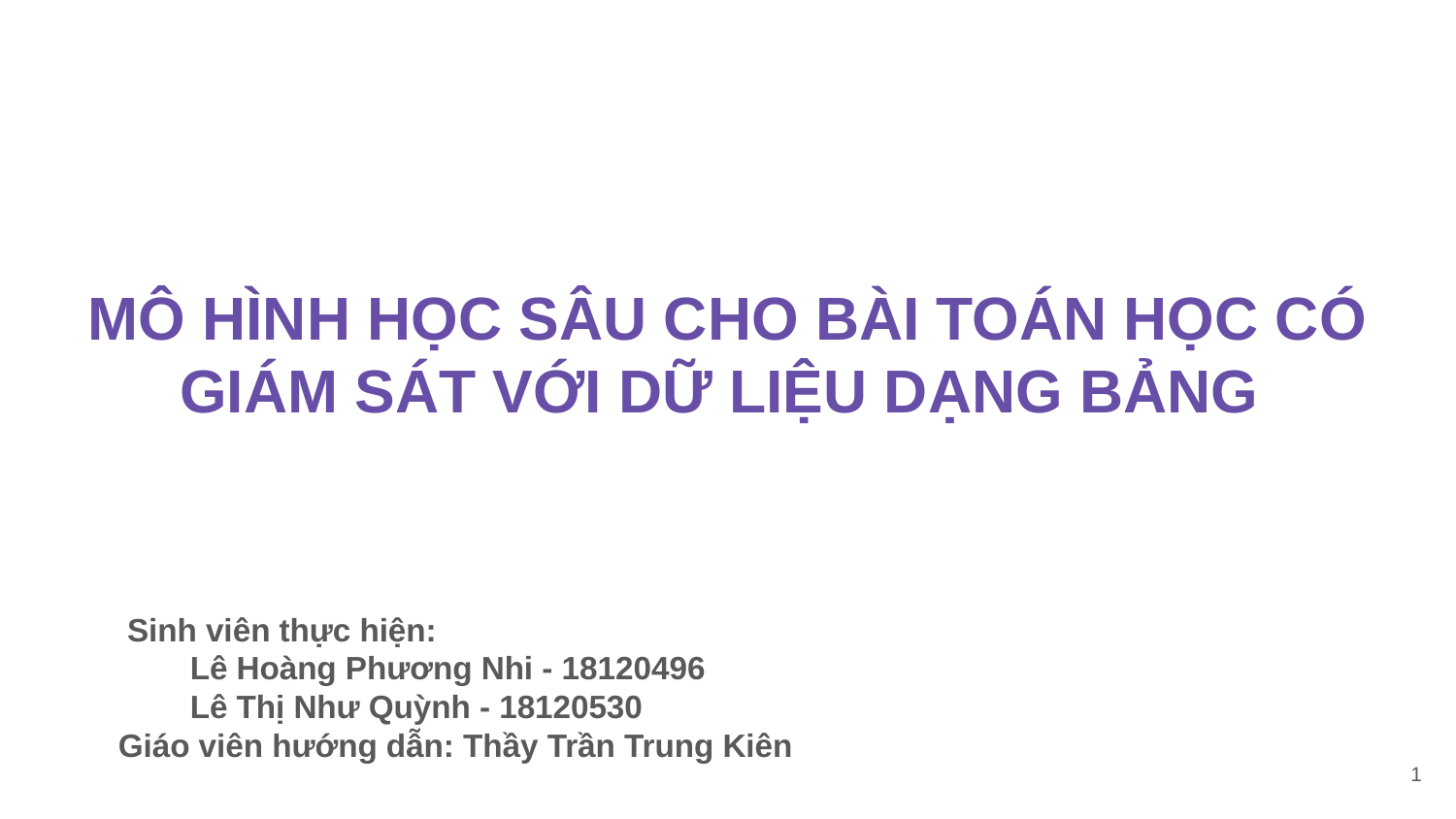

# MÔ HÌNH HỌC SÂU CHO BÀI TOÁN HỌC CÓ GIÁM SÁT VỚI DỮ LIỆU DẠNG BẢNG

     Sinh viên thực hiện:
            Lê Hoàng Phương Nhi - 18120496
            Lê Thị Như Quỳnh - 18120530
    Giáo viên hướng dẫn: Thầy Trần Trung Kiên

1